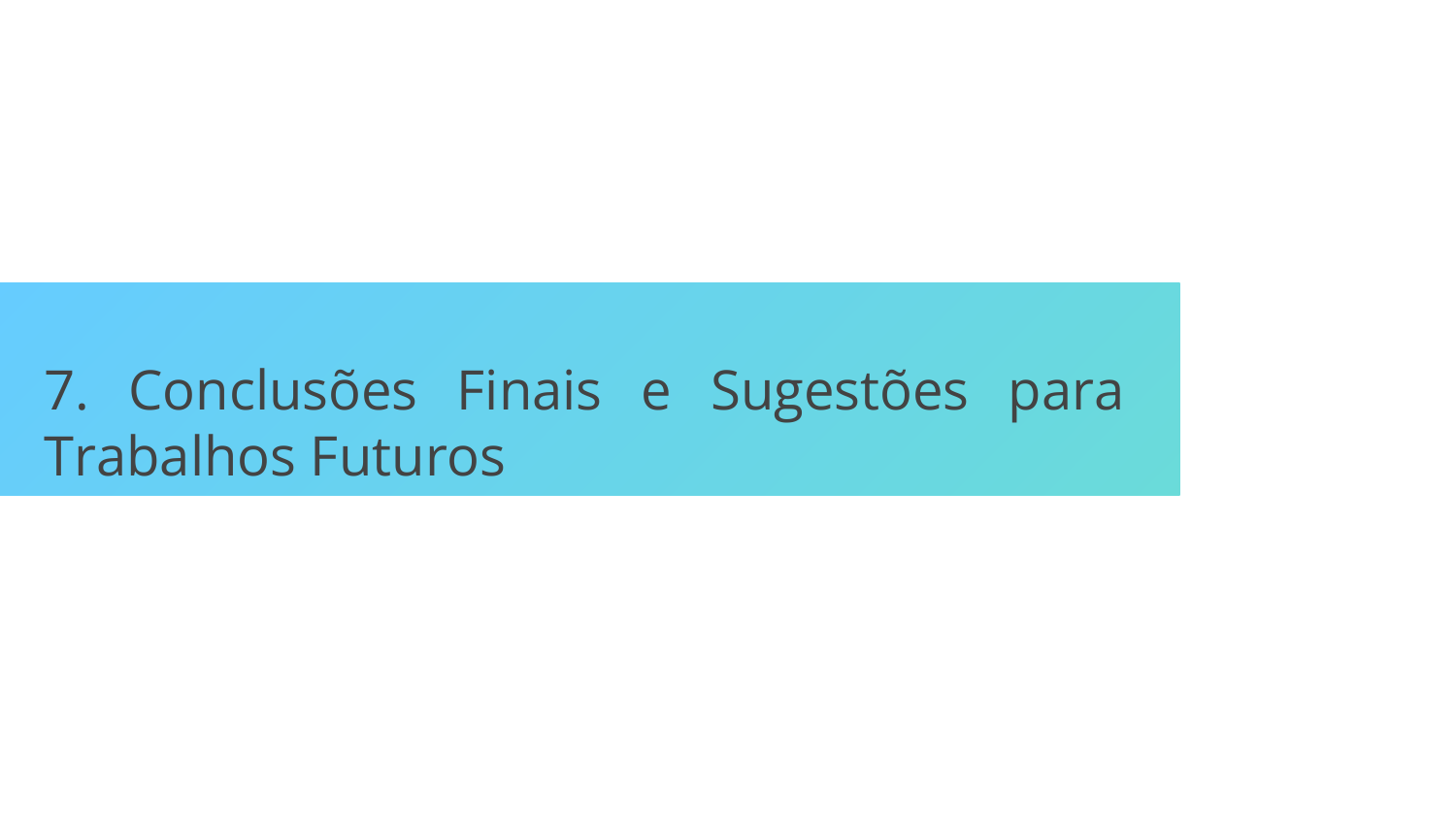

7. Conclusões Finais e Sugestões para Trabalhos Futuros